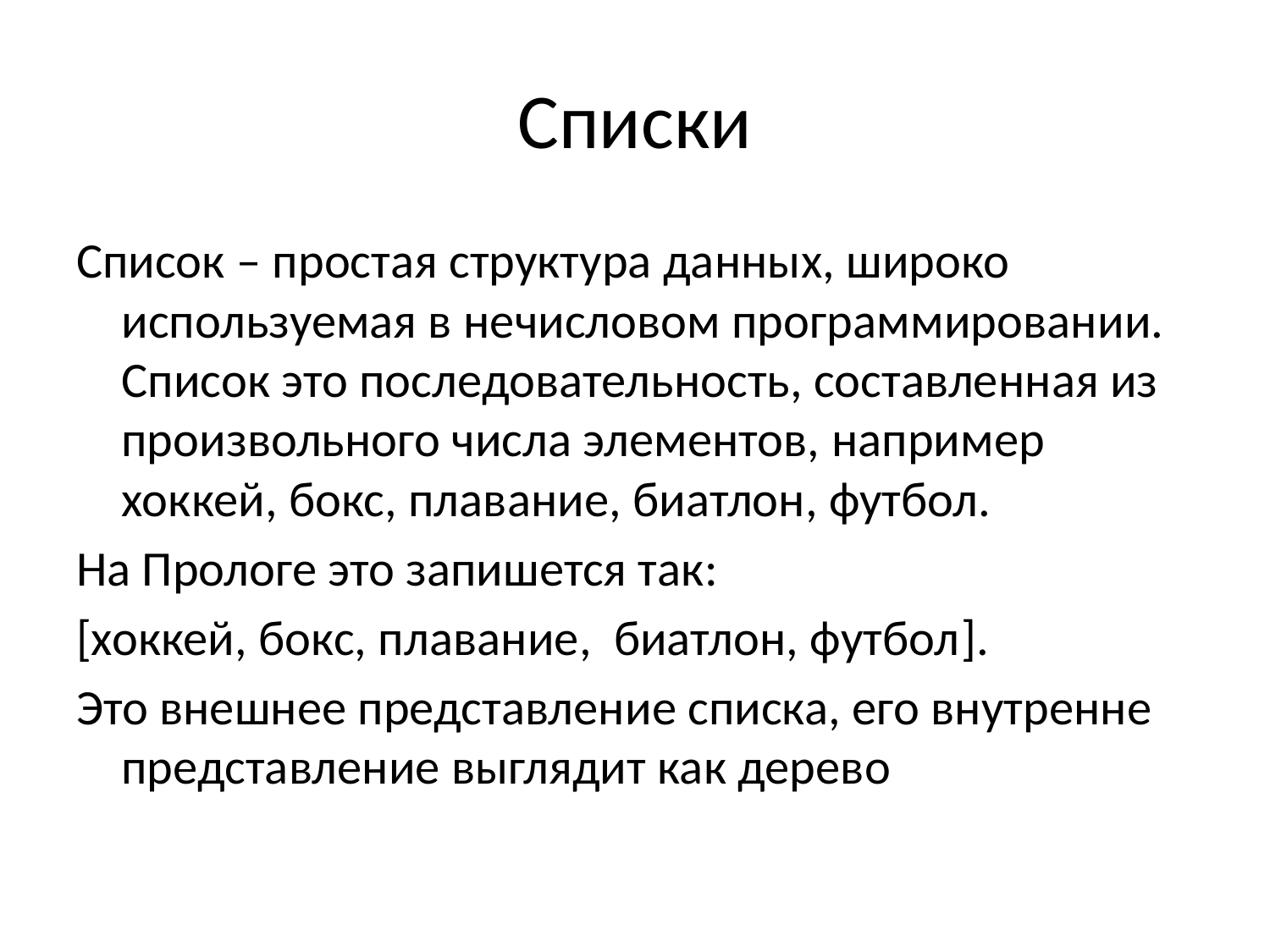

# Списки
Список – простая структура данных, широко используемая в нечисловом программировании. Список это последовательность, составленная из произвольного числа элементов, например хоккей, бокс, плавание, биатлон, футбол.
На Прологе это запишется так:
[хоккей, бокс, плавание,  биатлон, футбол].
Это внешнее представление списка, его внутренне представление выглядит как дерево